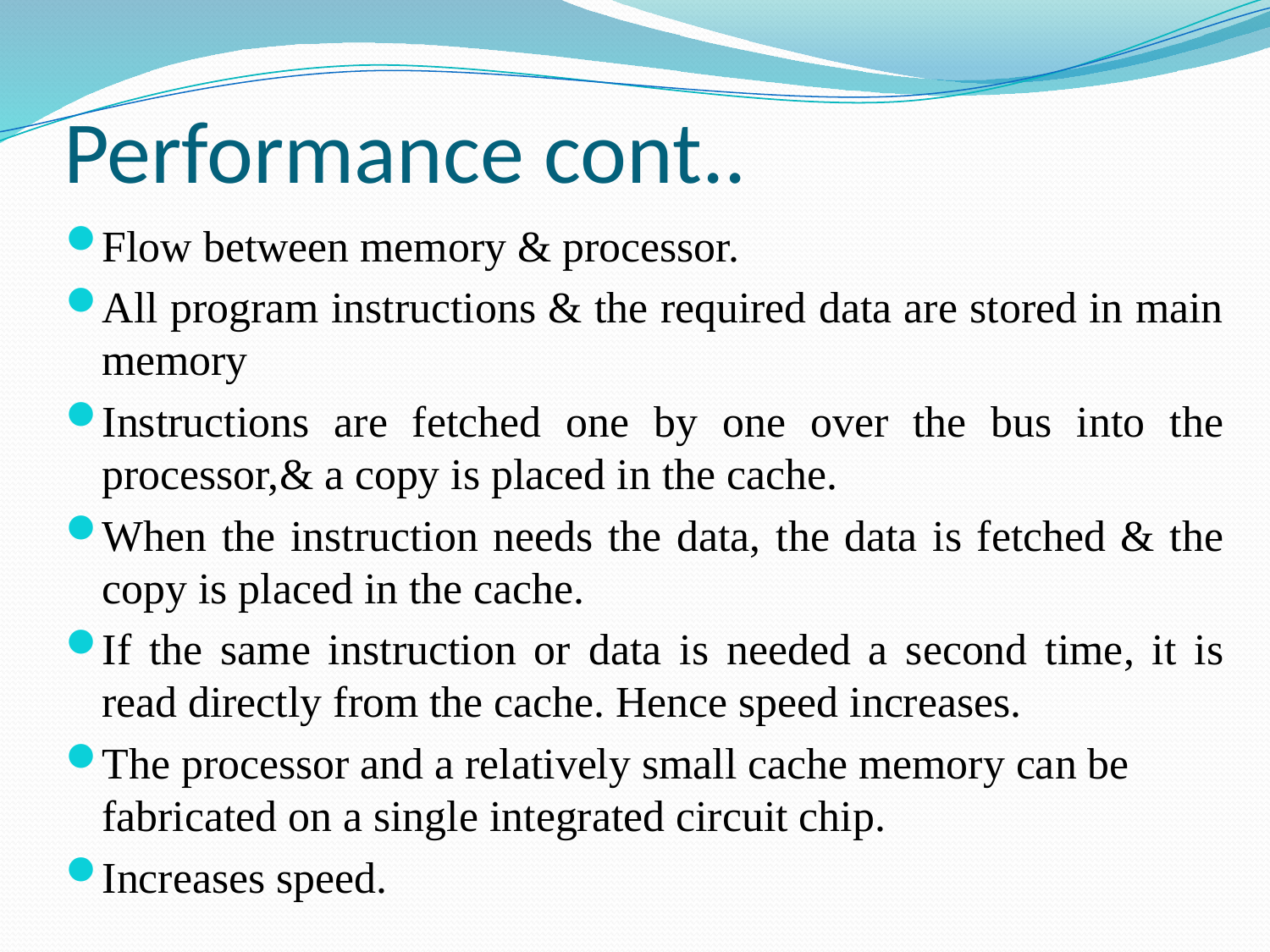

# Performance cont..
Flow between memory & processor.
All program instructions & the required data are stored in main memory
Instructions are fetched one by one over the bus into the processor,& a copy is placed in the cache.
When the instruction needs the data, the data is fetched & the copy is placed in the cache.
If the same instruction or data is needed a second time, it is read directly from the cache. Hence speed increases.
The processor and a relatively small cache memory can be fabricated on a single integrated circuit chip.
Increases speed.